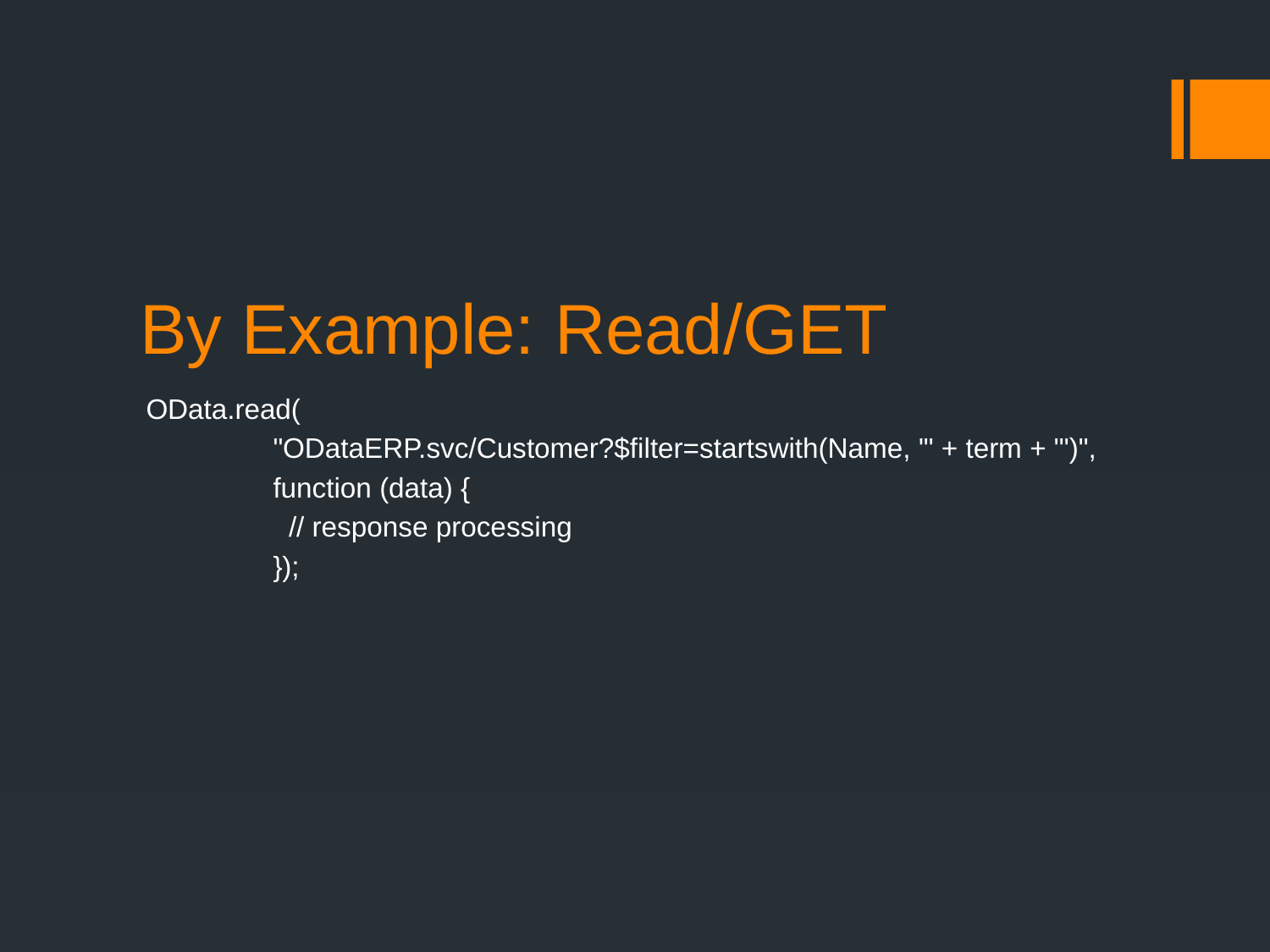

# By Example: Read/GET
OData.read(
	"ODataERP.svc/Customer?$filter=startswith(Name, '" + term + "')",
	function (data) {
	  // response processing
	});